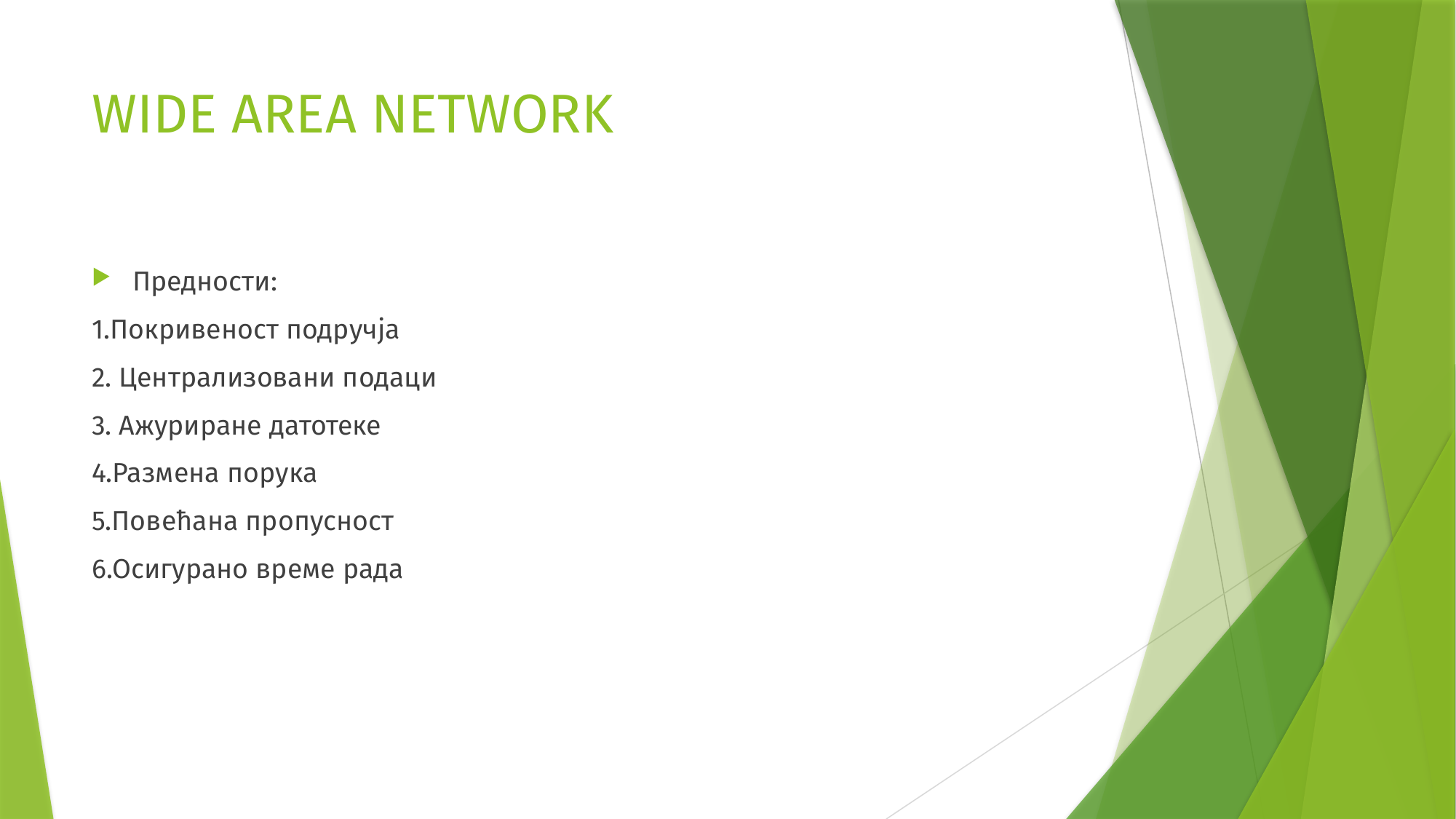

# WIDE AREA NETWORK
Предности:
1.Покривеност подручја
2. Централизовани подаци
3. Ажуриране датотеке
4.Размена порука
5.Повећана пропусност
6.Осигурано време рада